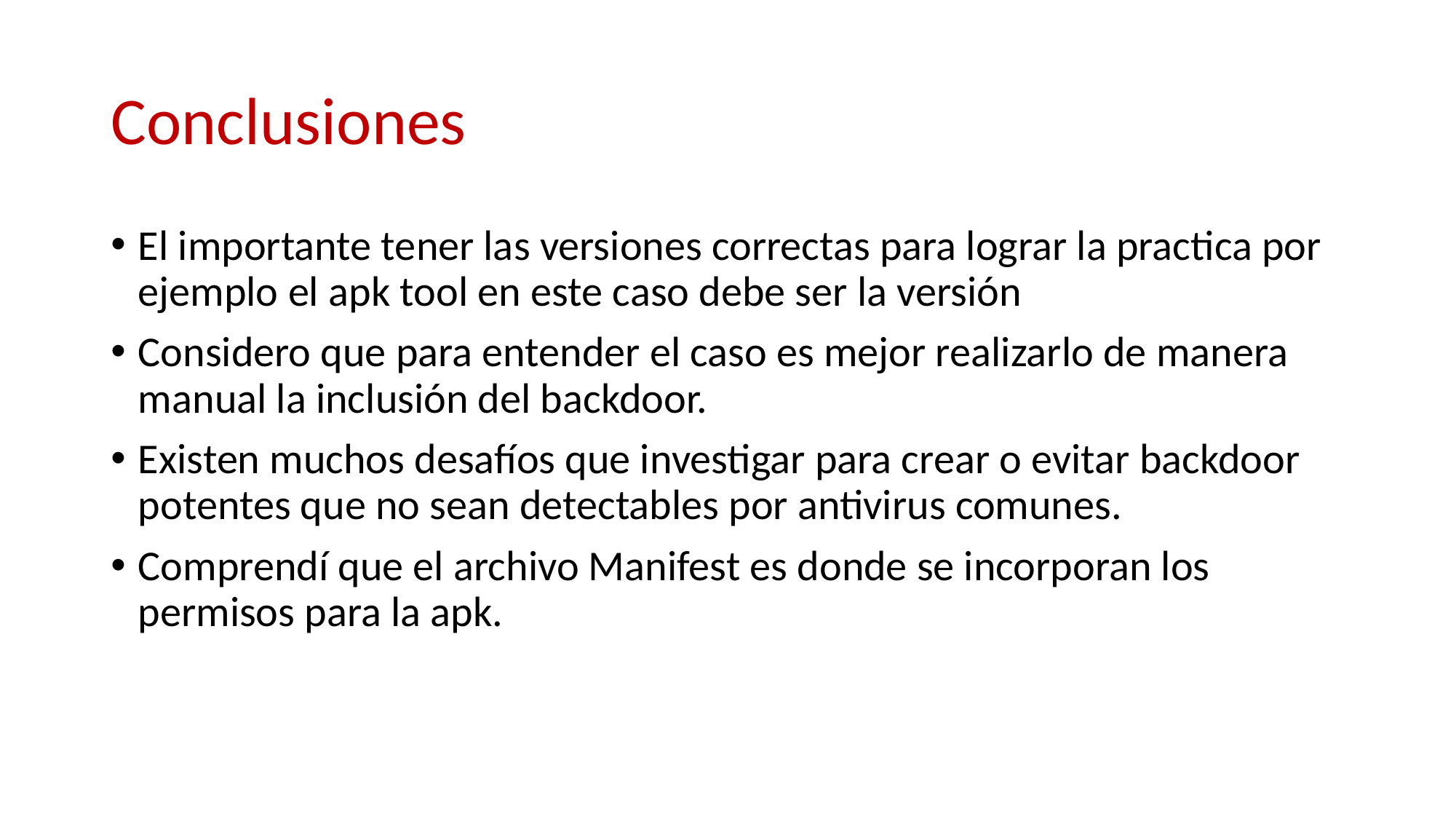

# Conclusiones
El importante tener las versiones correctas para lograr la practica por ejemplo el apk tool en este caso debe ser la versión
Considero que para entender el caso es mejor realizarlo de manera manual la inclusión del backdoor.
Existen muchos desafíos que investigar para crear o evitar backdoor potentes que no sean detectables por antivirus comunes.
Comprendí que el archivo Manifest es donde se incorporan los permisos para la apk.